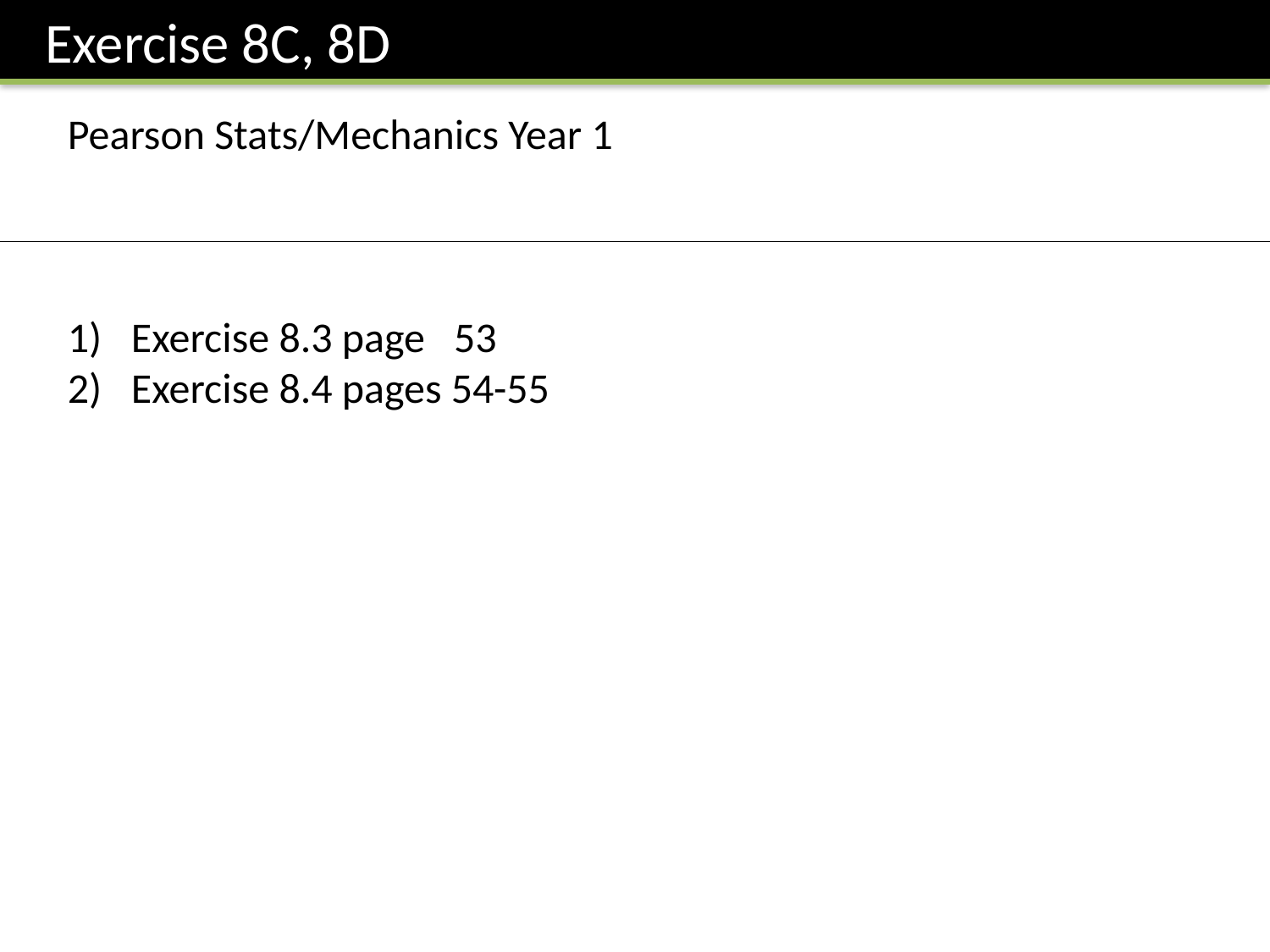

Exercise 8C, 8D
Pearson Stats/Mechanics Year 1

Exercise 8.3 page   53
Exercise 8.4 pages 54-55